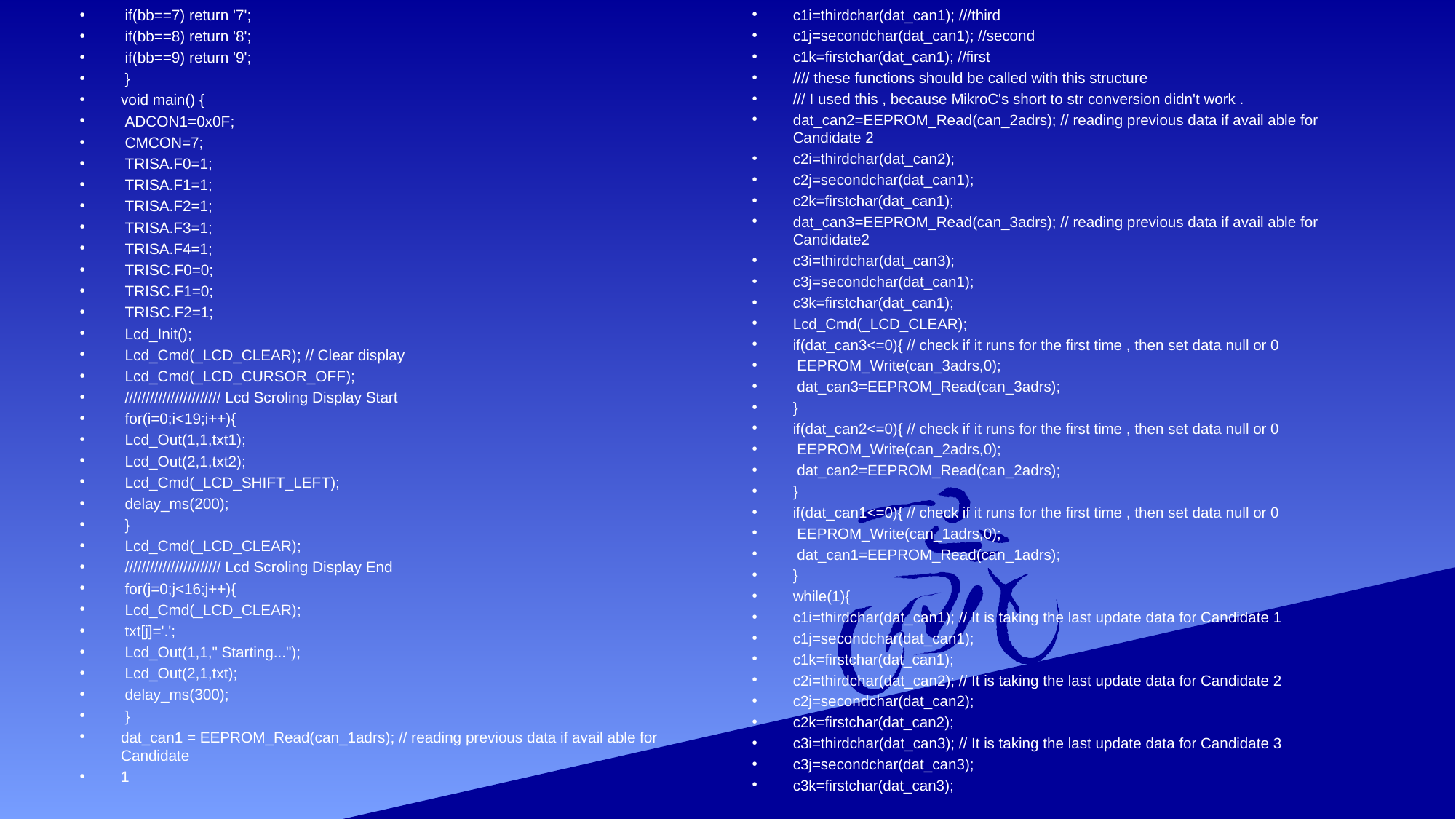

if(bb==7) return '7';
 if(bb==8) return '8';
 if(bb==9) return '9';
 }
void main() {
 ADCON1=0x0F;
 CMCON=7;
 TRISA.F0=1;
 TRISA.F1=1;
 TRISA.F2=1;
 TRISA.F3=1;
 TRISA.F4=1;
 TRISC.F0=0;
 TRISC.F1=0;
 TRISC.F2=1;
 Lcd_Init();
 Lcd_Cmd(_LCD_CLEAR); // Clear display
 Lcd_Cmd(_LCD_CURSOR_OFF);
 /////////////////////// Lcd Scroling Display Start
 for(i=0;i<19;i++){
 Lcd_Out(1,1,txt1);
 Lcd_Out(2,1,txt2);
 Lcd_Cmd(_LCD_SHIFT_LEFT);
 delay_ms(200);
 }
 Lcd_Cmd(_LCD_CLEAR);
 /////////////////////// Lcd Scroling Display End
 for(j=0;j<16;j++){
 Lcd_Cmd(_LCD_CLEAR);
 txt[j]='.';
 Lcd_Out(1,1," Starting...");
 Lcd_Out(2,1,txt);
 delay_ms(300);
 }
dat_can1 = EEPROM_Read(can_1adrs); // reading previous data if avail able for Candidate
1
c1i=thirdchar(dat_can1); ///third
c1j=secondchar(dat_can1); //second
c1k=firstchar(dat_can1); //first
//// these functions should be called with this structure
/// I used this , because MikroC's short to str conversion didn't work .
dat_can2=EEPROM_Read(can_2adrs); // reading previous data if avail able for Candidate 2
c2i=thirdchar(dat_can2);
c2j=secondchar(dat_can1);
c2k=firstchar(dat_can1);
dat_can3=EEPROM_Read(can_3adrs); // reading previous data if avail able for Candidate2
c3i=thirdchar(dat_can3);
c3j=secondchar(dat_can1);
c3k=firstchar(dat_can1);
Lcd_Cmd(_LCD_CLEAR);
if(dat_can3<=0){ // check if it runs for the first time , then set data null or 0
 EEPROM_Write(can_3adrs,0);
 dat_can3=EEPROM_Read(can_3adrs);
}
if(dat_can2<=0){ // check if it runs for the first time , then set data null or 0
 EEPROM_Write(can_2adrs,0);
 dat_can2=EEPROM_Read(can_2adrs);
}
if(dat_can1<=0){ // check if it runs for the first time , then set data null or 0
 EEPROM_Write(can_1adrs,0);
 dat_can1=EEPROM_Read(can_1adrs);
}
while(1){
c1i=thirdchar(dat_can1); // It is taking the last update data for Candidate 1
c1j=secondchar(dat_can1);
c1k=firstchar(dat_can1);
c2i=thirdchar(dat_can2); // It is taking the last update data for Candidate 2
c2j=secondchar(dat_can2);
c2k=firstchar(dat_can2);
c3i=thirdchar(dat_can3); // It is taking the last update data for Candidate 3
c3j=secondchar(dat_can3);
c3k=firstchar(dat_can3);